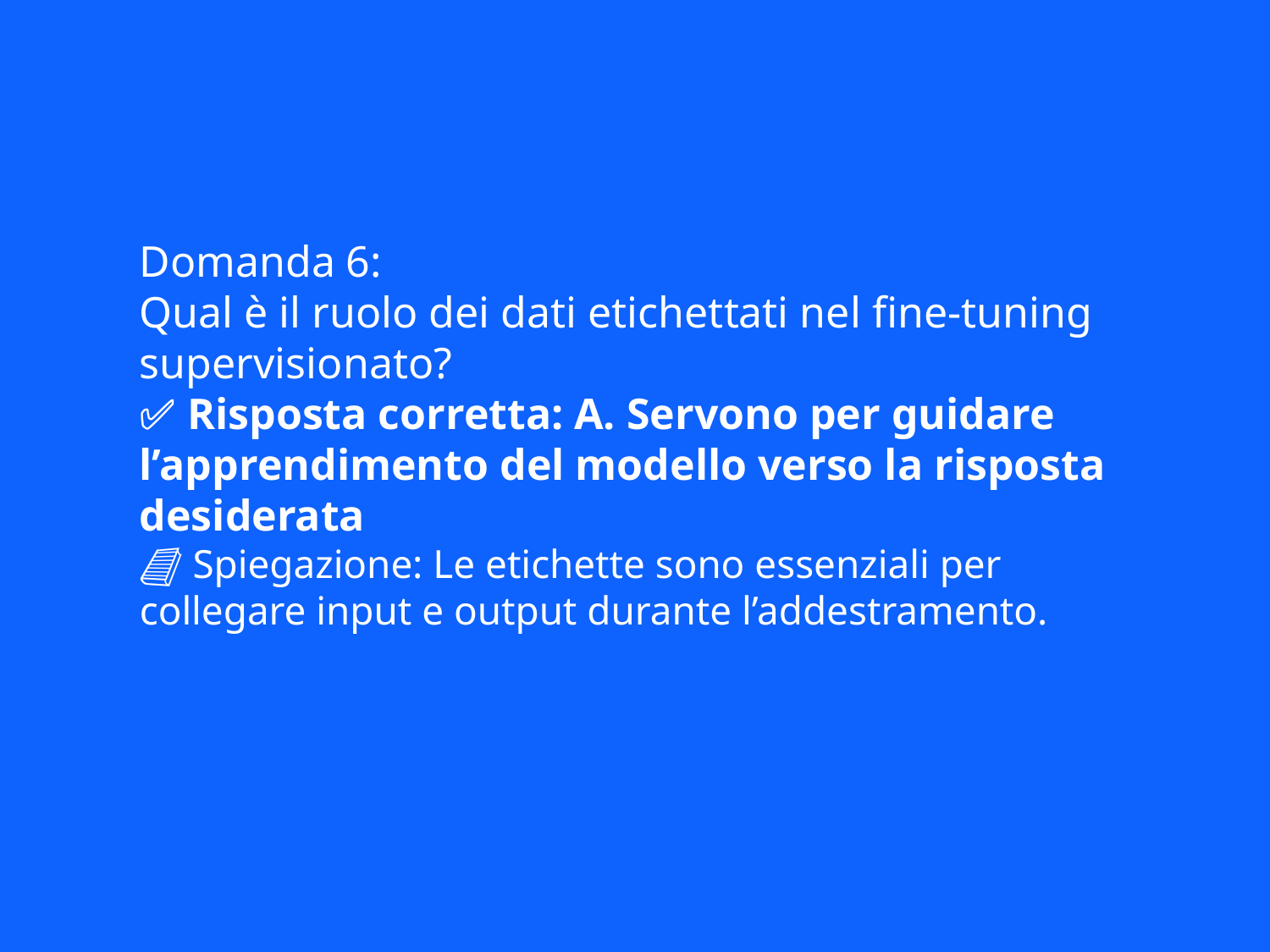

Domanda 6:
Qual è il ruolo dei dati etichettati nel fine-tuning supervisionato?
✅ Risposta corretta: A. Servono per guidare l’apprendimento del modello verso la risposta desiderata
📘 Spiegazione: Le etichette sono essenziali per collegare input e output durante l’addestramento.